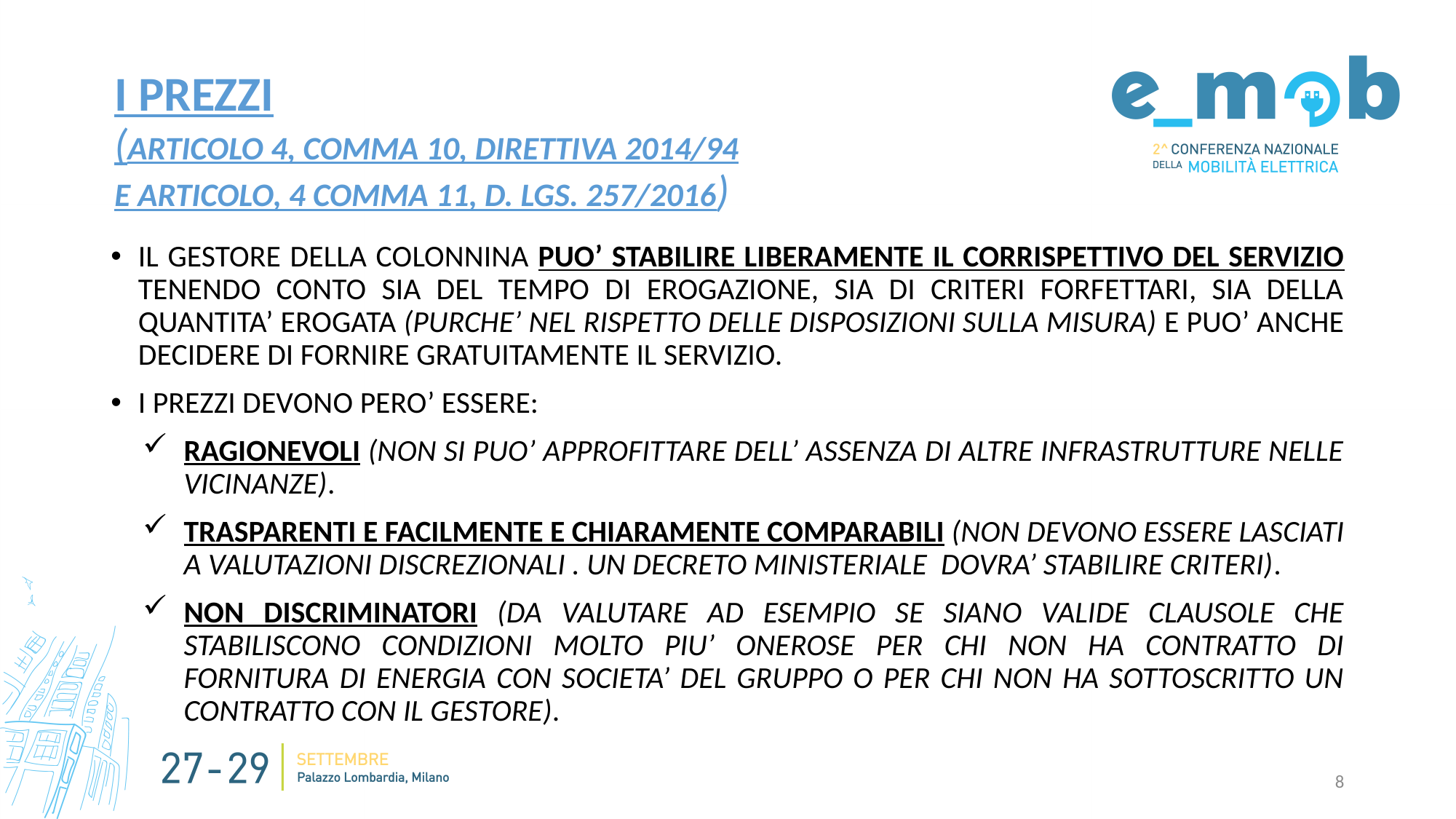

# I PREZZI (ARTICOLO 4, COMMA 10, DIRETTIVA 2014/94 E ARTICOLO, 4 COMMA 11, D. LGS. 257/2016)
IL GESTORE DELLA COLONNINA PUO’ STABILIRE LIBERAMENTE IL CORRISPETTIVO DEL SERVIZIO TENENDO CONTO SIA DEL TEMPO DI EROGAZIONE, SIA DI CRITERI FORFETTARI, SIA DELLA QUANTITA’ EROGATA (PURCHE’ NEL RISPETTO DELLE DISPOSIZIONI SULLA MISURA) E PUO’ ANCHE DECIDERE DI FORNIRE GRATUITAMENTE IL SERVIZIO.
I PREZZI DEVONO PERO’ ESSERE:
RAGIONEVOLI (NON SI PUO’ APPROFITTARE DELL’ ASSENZA DI ALTRE INFRASTRUTTURE NELLE VICINANZE).
TRASPARENTI E FACILMENTE E CHIARAMENTE COMPARABILI (NON DEVONO ESSERE LASCIATI A VALUTAZIONI DISCREZIONALI . UN DECRETO MINISTERIALE  DOVRA’ STABILIRE CRITERI).
NON DISCRIMINATORI (DA VALUTARE AD ESEMPIO SE SIANO VALIDE CLAUSOLE CHE STABILISCONO CONDIZIONI MOLTO PIU’ ONEROSE PER CHI NON HA CONTRATTO DI FORNITURA DI ENERGIA CON SOCIETA’ DEL GRUPPO O PER CHI NON HA SOTTOSCRITTO UN CONTRATTO CON IL GESTORE).

8